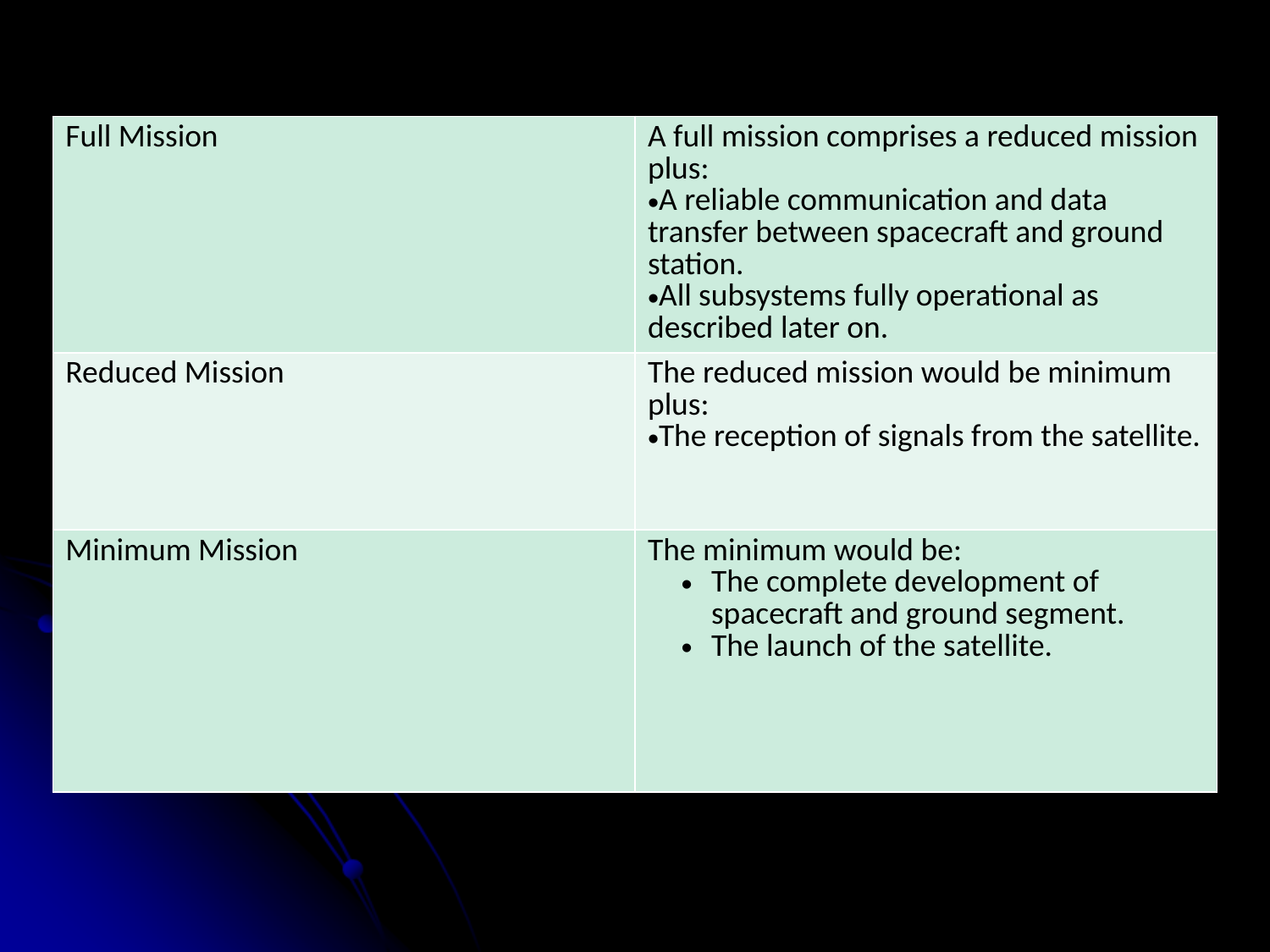

| Full Mission | A full mission comprises a reduced mission plus: A reliable communication and data transfer between spacecraft and ground station. All subsystems fully operational as described later on. |
| --- | --- |
| Reduced Mission | The reduced mission would be minimum plus: The reception of signals from the satellite. |
| Minimum Mission | The minimum would be: The complete development of spacecraft and ground segment. The launch of the satellite. |